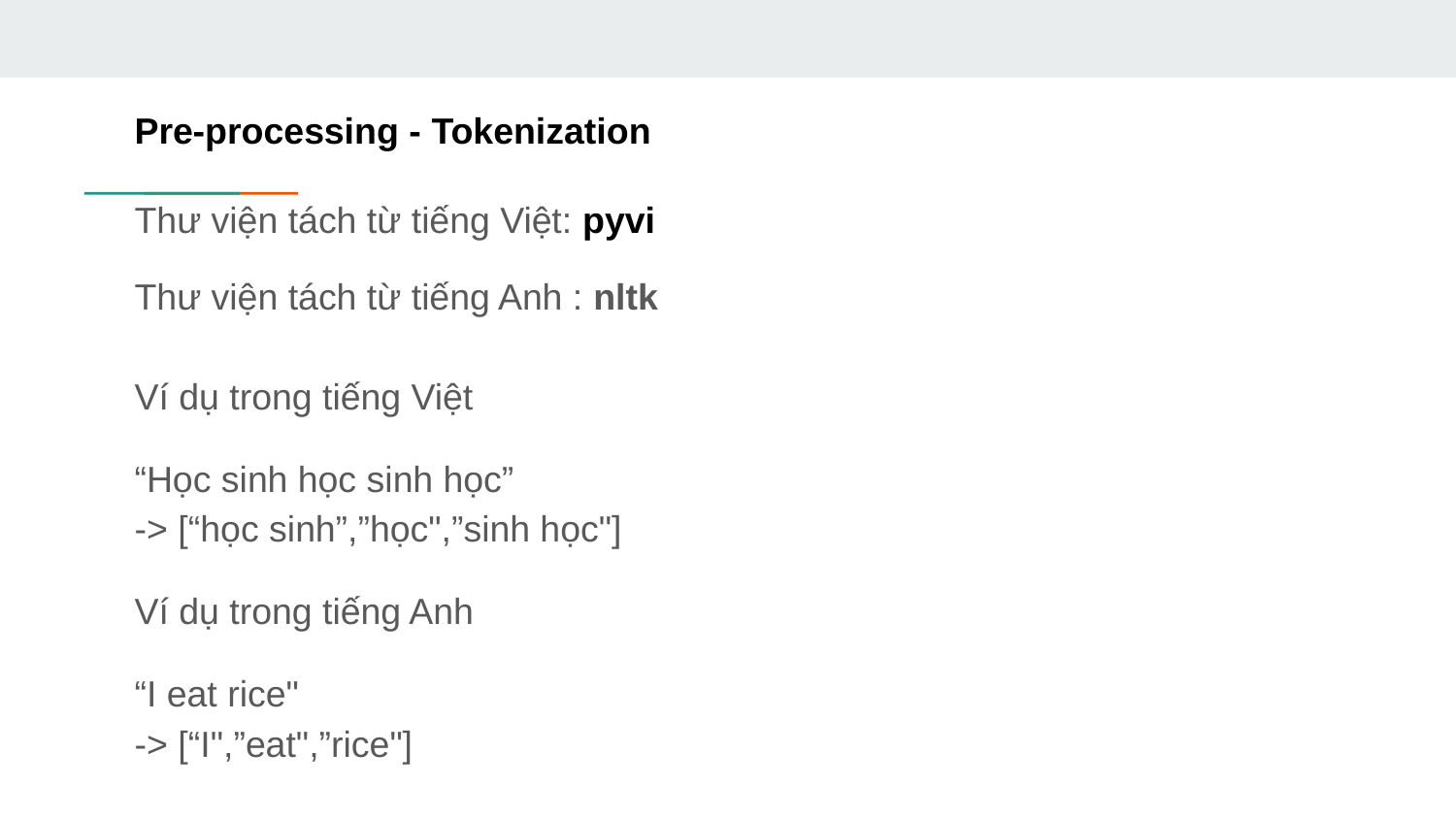

# Pre-processing - Tokenization

Thư viện tách từ tiếng Việt: pyvi
Thư viện tách từ tiếng Anh : nltk

Ví dụ trong tiếng Việt
“Học sinh học sinh học”
-> [“học sinh”,”học",”sinh học"]
Ví dụ trong tiếng Anh
“I eat rice"
-> [“I",”eat",”rice"]